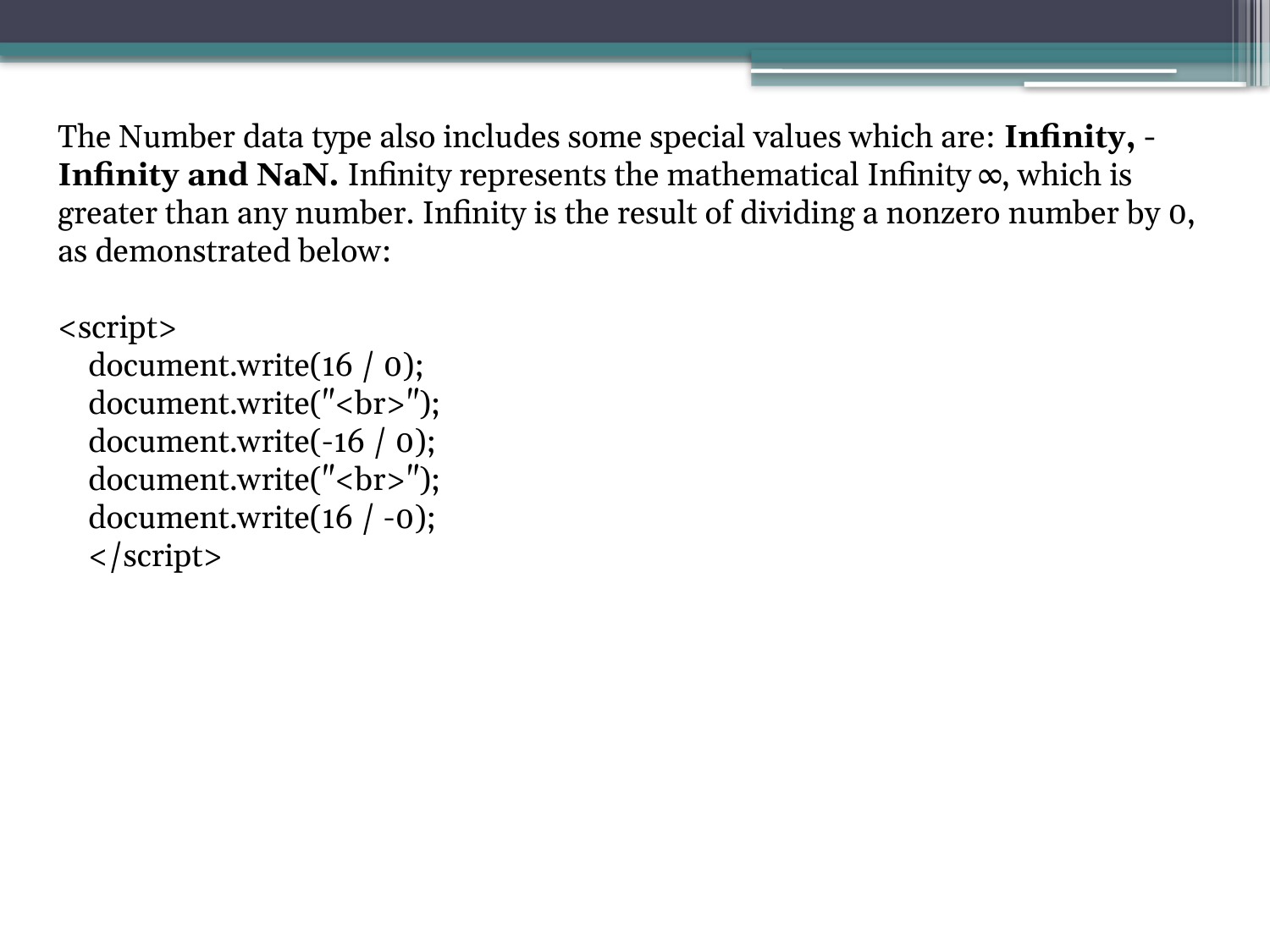

The Number data type also includes some special values which are: Infinity, -Infinity and NaN. Infinity represents the mathematical Infinity ∞, which is greater than any number. Infinity is the result of dividing a nonzero number by 0, as demonstrated below:

<script>
    document.write(16 / 0);
    document.write("<br>");
    document.write(-16 / 0);
    document.write("<br>");
    document.write(16 / -0);
    </script>